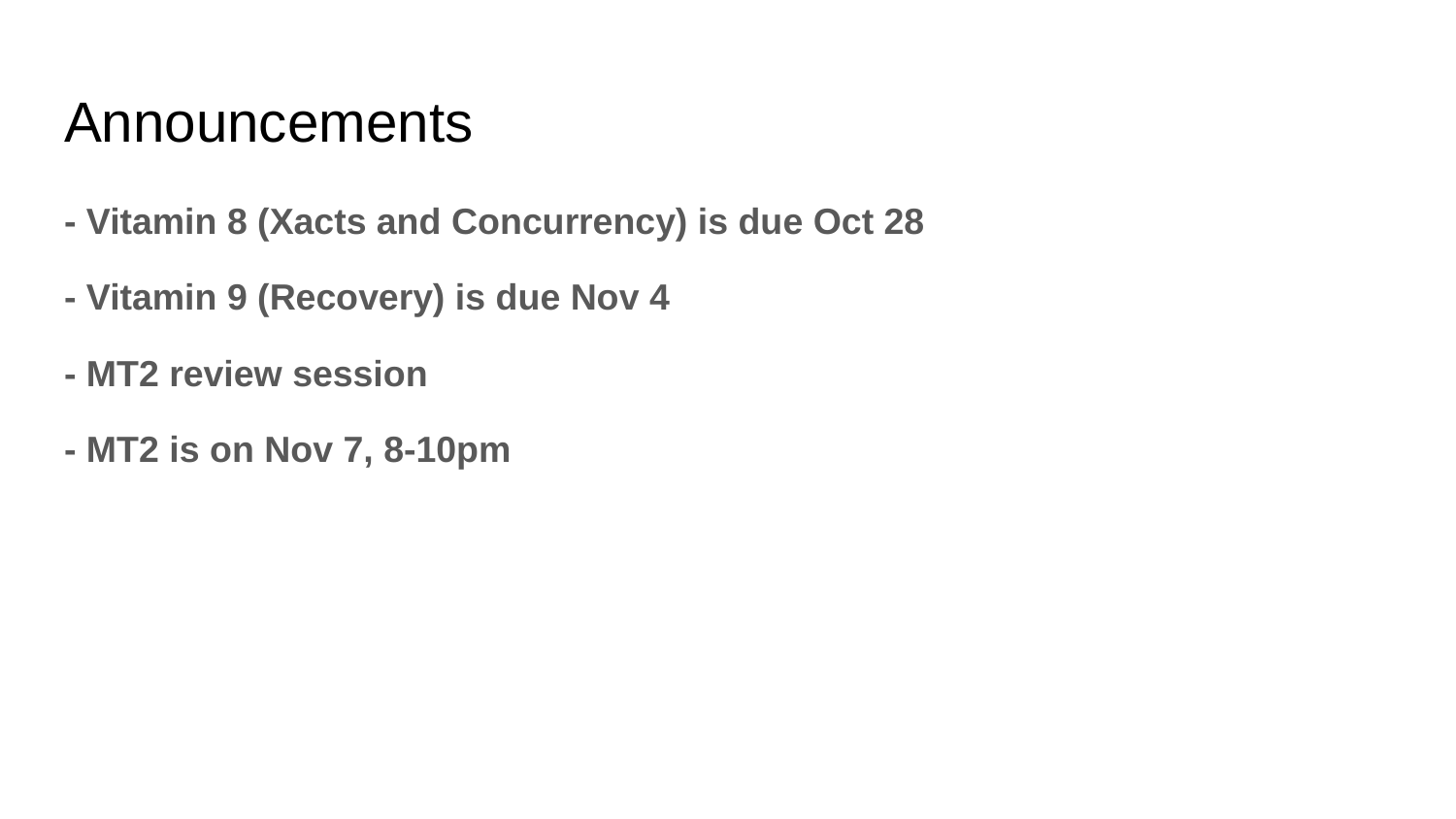

# Announcements
- Vitamin 8 (Xacts and Concurrency) is due Oct 28
- Vitamin 9 (Recovery) is due Nov 4
- MT2 review session
- MT2 is on Nov 7, 8-10pm